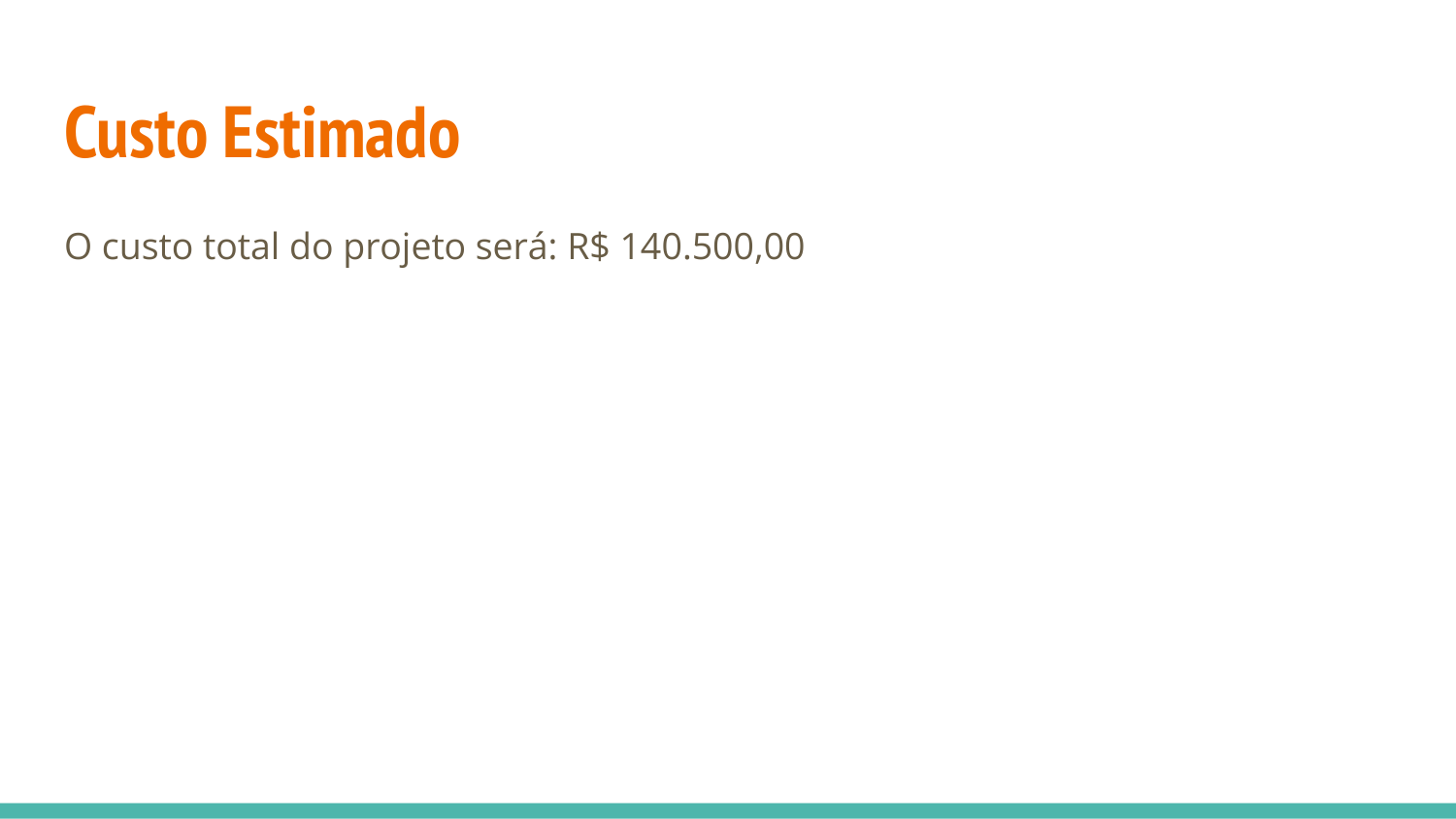

# Custo Estimado
O custo total do projeto será: R$ 140.500,00